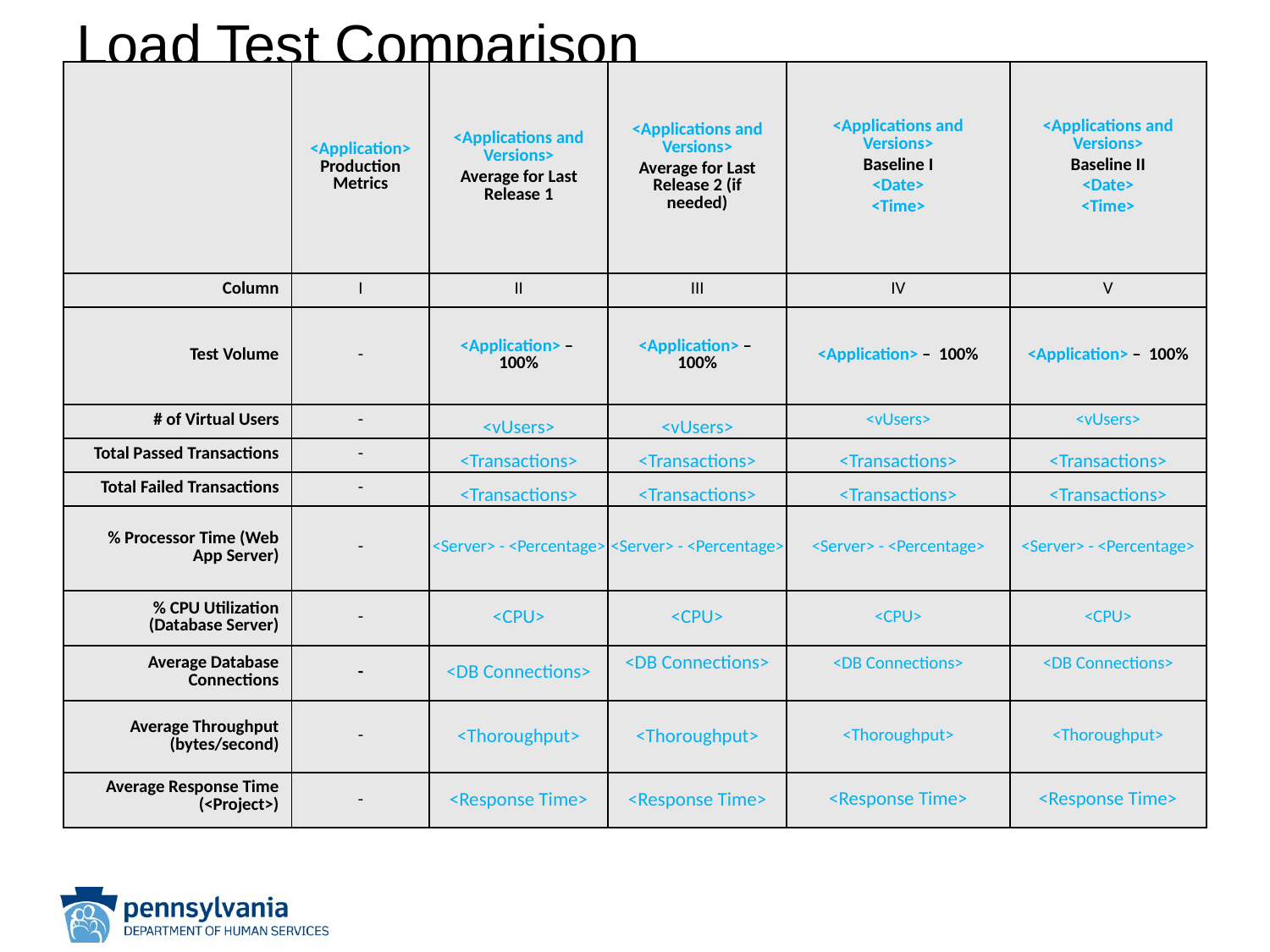

# Load Test Comparison
|  | <Application> Production Metrics | <Applications and Versions> Average for Last Release 1 | <Applications and Versions> Average for Last Release 2 (if needed) | <Applications and Versions> Baseline I <Date> <Time> | <Applications and Versions> Baseline II <Date> <Time> |
| --- | --- | --- | --- | --- | --- |
| Column | I | II | III | IV | V |
| Test Volume | - | <Application> – 100% | <Application> – 100% | <Application> – 100% | <Application> – 100% |
| # of Virtual Users | - | <vUsers> | <vUsers> | <vUsers> | <vUsers> |
| Total Passed Transactions | - | <Transactions> | <Transactions> | <Transactions> | <Transactions> |
| Total Failed Transactions | - | <Transactions> | <Transactions> | <Transactions> | <Transactions> |
| % Processor Time (Web App Server) | - | <Server> - <Percentage> | <Server> - <Percentage> | <Server> - <Percentage> | <Server> - <Percentage> |
| % CPU Utilization (Database Server) | - | <CPU> | <CPU> | <CPU> | <CPU> |
| Average Database Connections | - | <DB Connections> | <DB Connections> | <DB Connections> | <DB Connections> |
| Average Throughput (bytes/second) | - | <Thoroughput> | <Thoroughput> | <Thoroughput> | <Thoroughput> |
| Average Response Time (<Project>) | - | <Response Time> | <Response Time> | <Response Time> | <Response Time> |